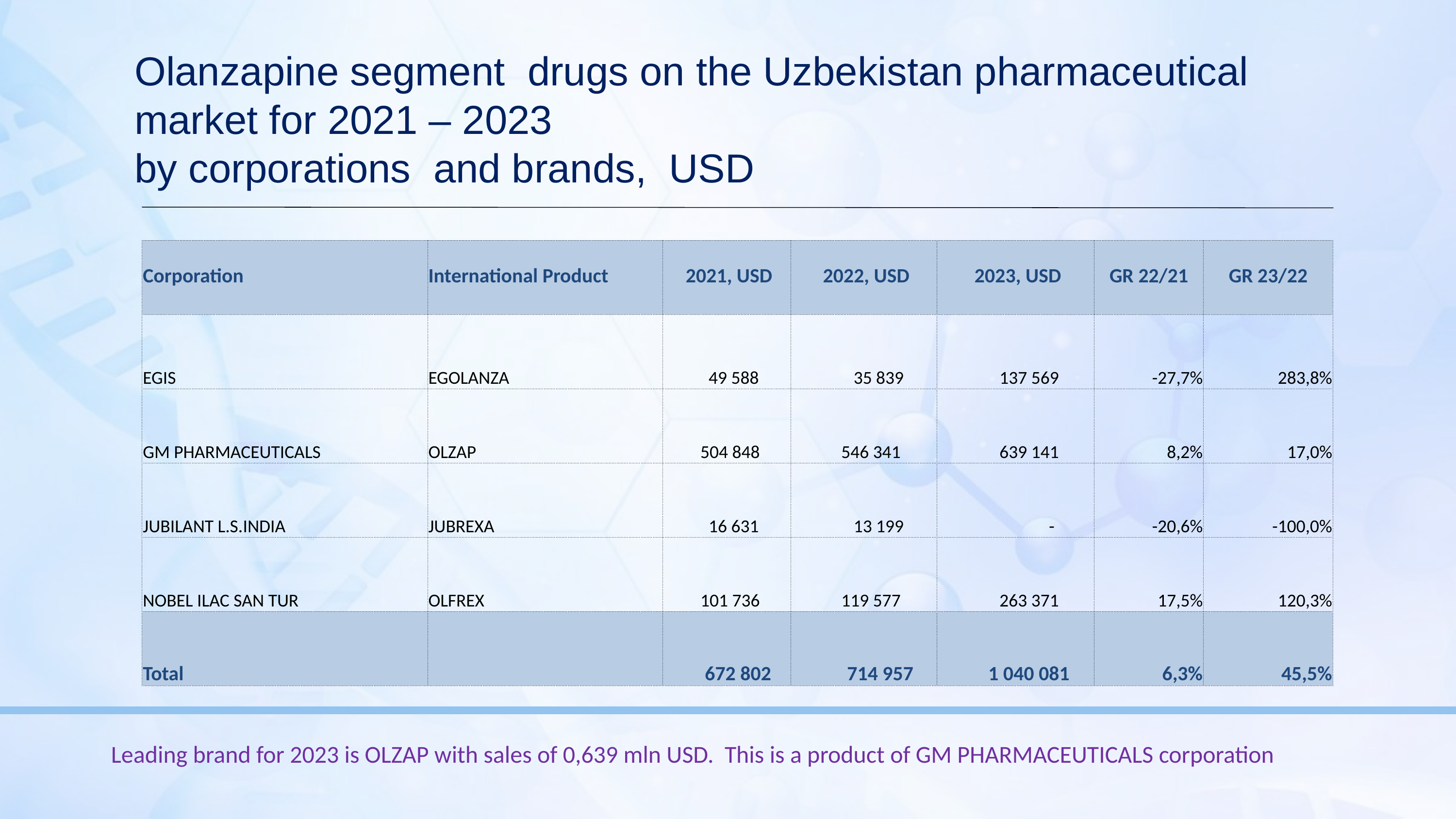

Olanzapine segment  drugs on the Uzbekistan pharmaceutical market for 2021 – 2023
by corporations  and brands,  USD

| Corporation | International Product | 2021, USD | 2022, USD | 2023, USD | GR 22/21 | GR 23/22 |
| --- | --- | --- | --- | --- | --- | --- |
| EGIS | EGOLANZA | 49 588 | 35 839 | 137 569 | -27,7% | 283,8% |
| GM PHARMACEUTICALS | OLZAP | 504 848 | 546 341 | 639 141 | 8,2% | 17,0% |
| JUBILANT L.S.INDIA | JUBREXA | 16 631 | 13 199 | - | -20,6% | -100,0% |
| NOBEL ILAC SAN TUR | OLFREX | 101 736 | 119 577 | 263 371 | 17,5% | 120,3% |
| Total |  | 672 802 | 714 957 | 1 040 081 | 6,3% | 45,5% |

Leading brand for 2023 is OLZAP with sales of 0,639 mln USD.  This is a product of GM PHARMACEUTICALS corporation